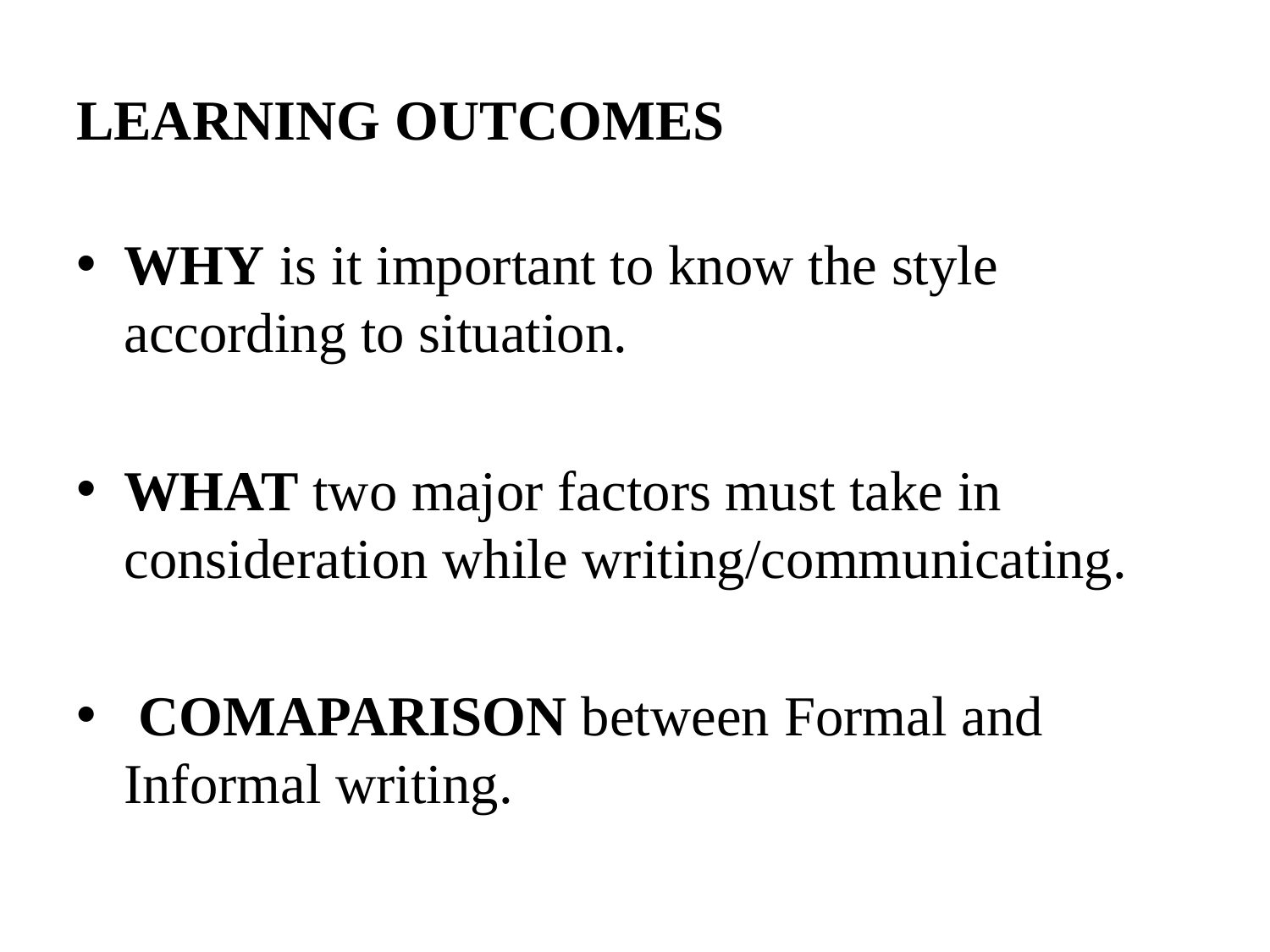

# LEARNING OUTCOMES
WHY is it important to know the style according to situation.

WHAT two major factors must take in consideration while writing/communicating.

 COMAPARISON between Formal and Informal writing.